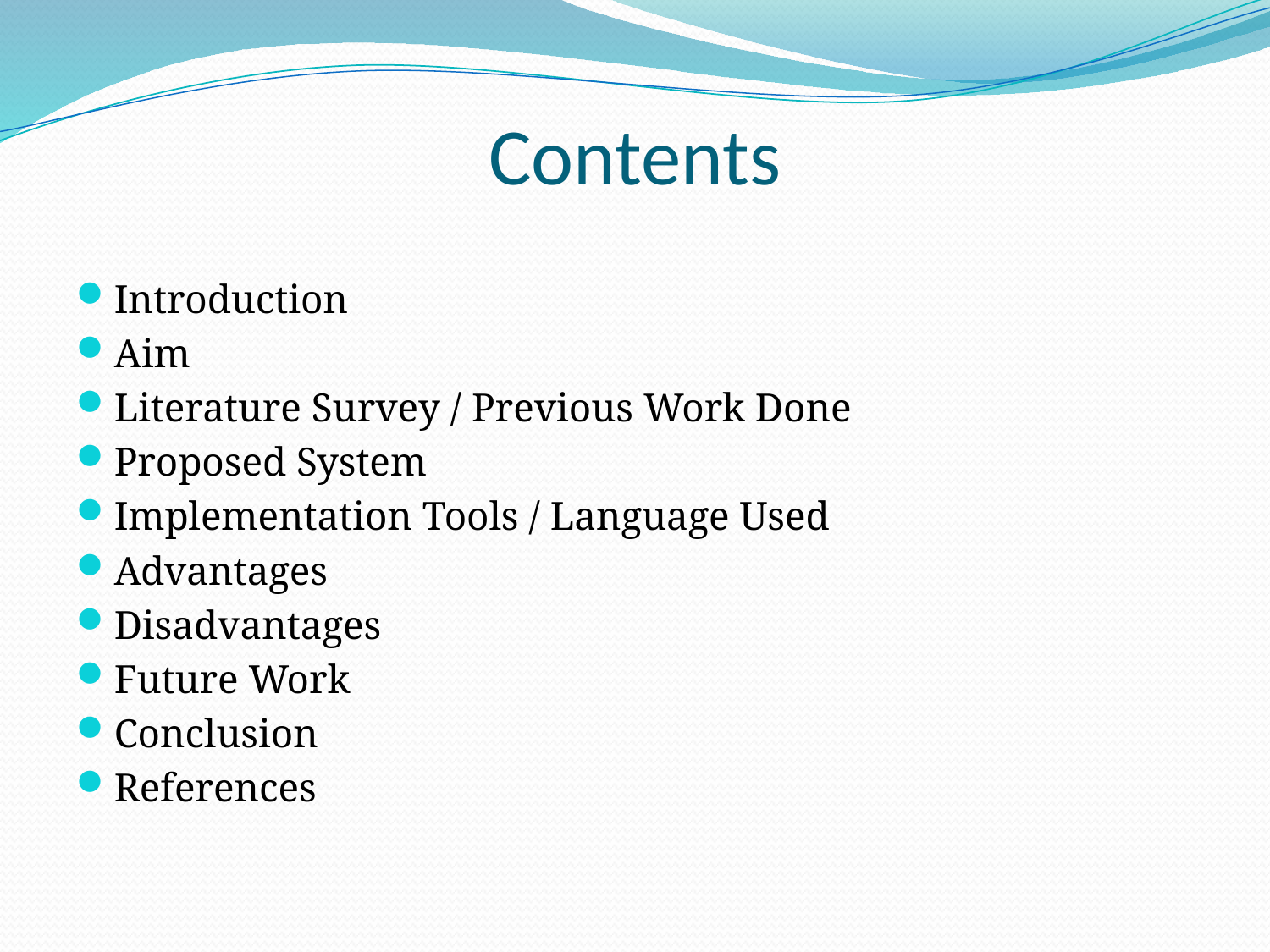

Contents
Introduction
Aim
Literature Survey / Previous Work Done
Proposed System
Implementation Tools / Language Used
Advantages
Disadvantages
Future Work
Conclusion
References